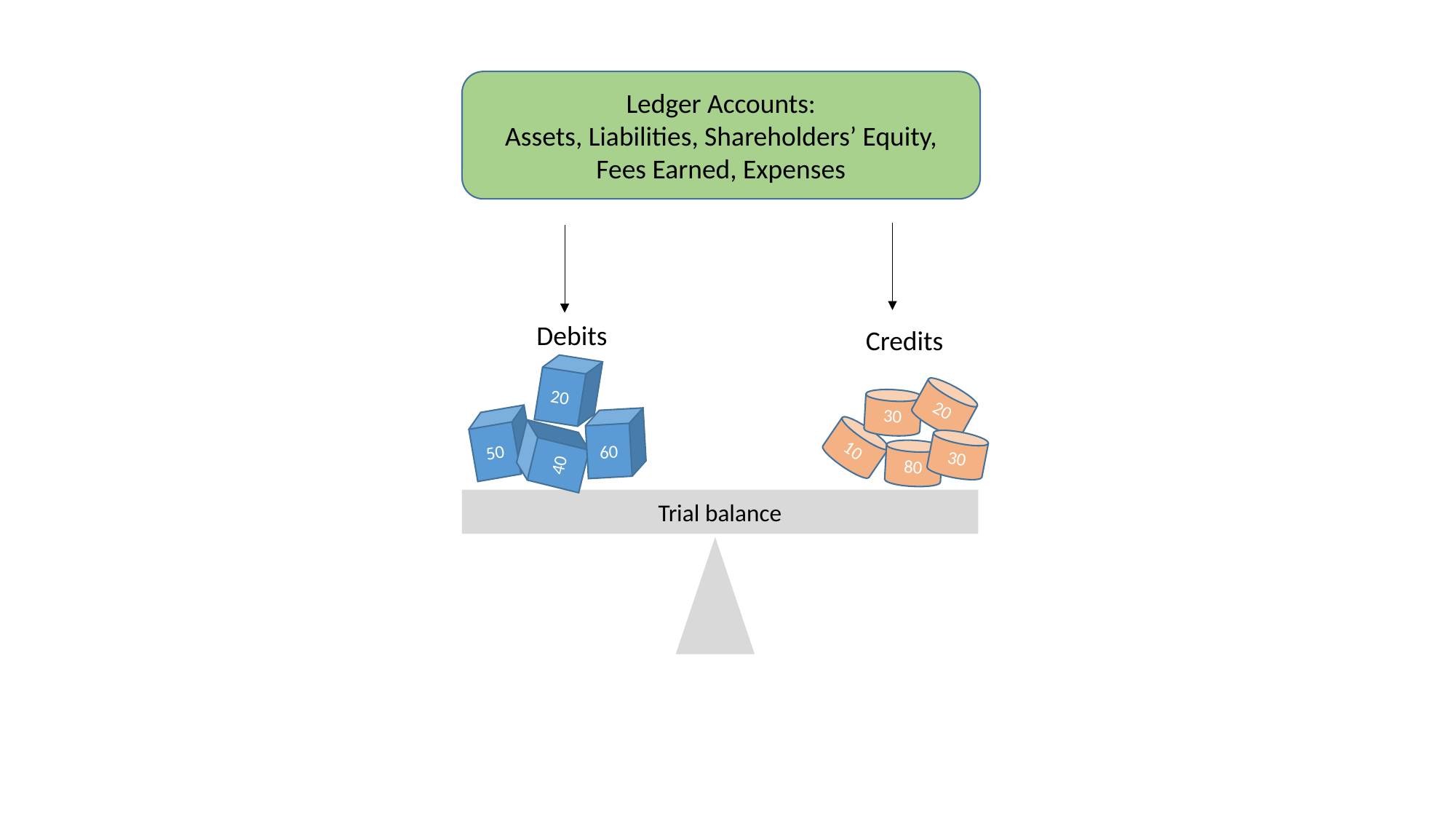

Ledger Accounts:
Assets, Liabilities, Shareholders’ Equity, Fees Earned, Expenses
Debits
Credits
20
20
30
50
60
40
10
30
80
Trial balance